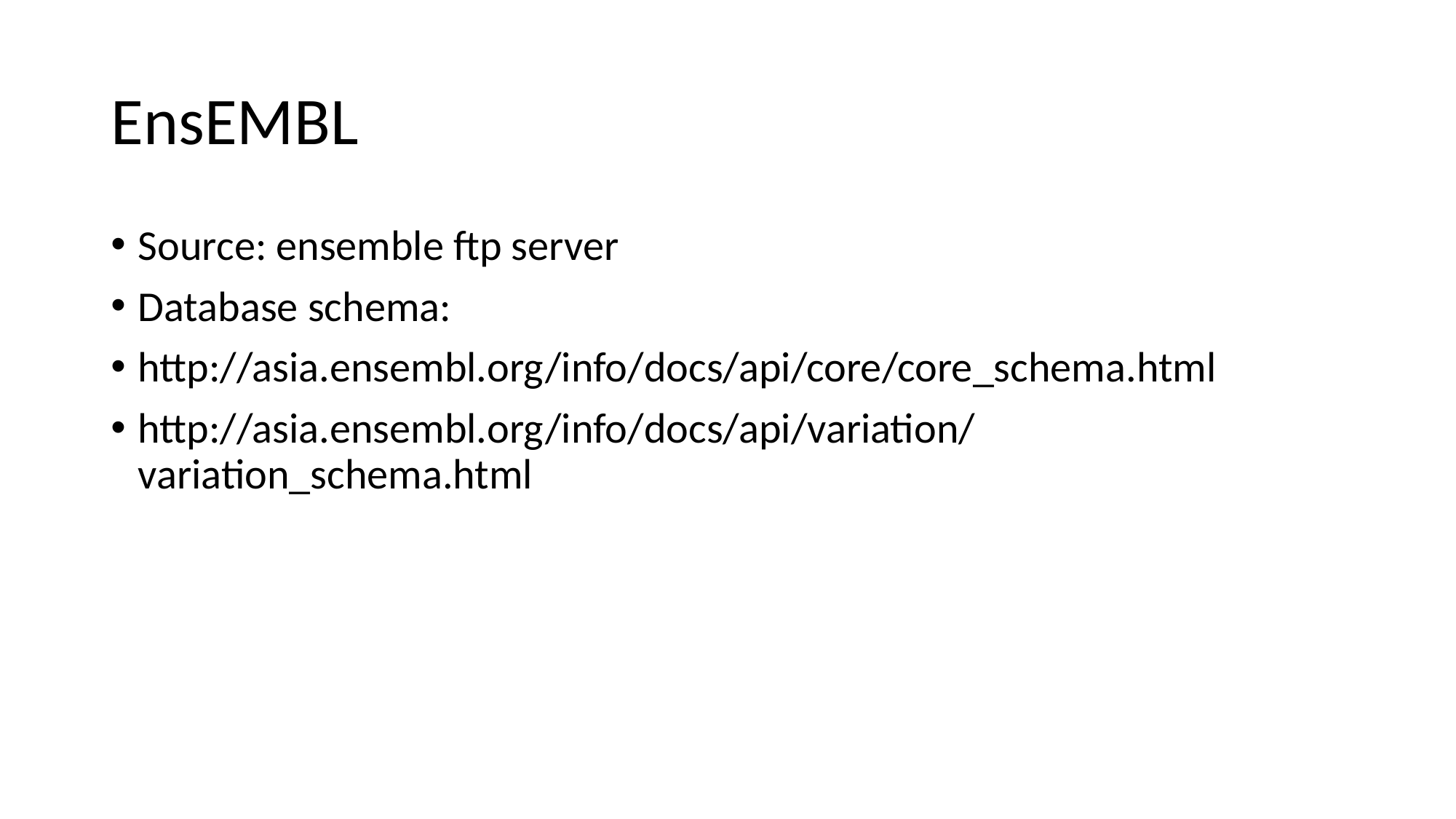

# EnsEMBL
Source: ensemble ftp server
Database schema:
http://asia.ensembl.org/info/docs/api/core/core_schema.html
http://asia.ensembl.org/info/docs/api/variation/variation_schema.html